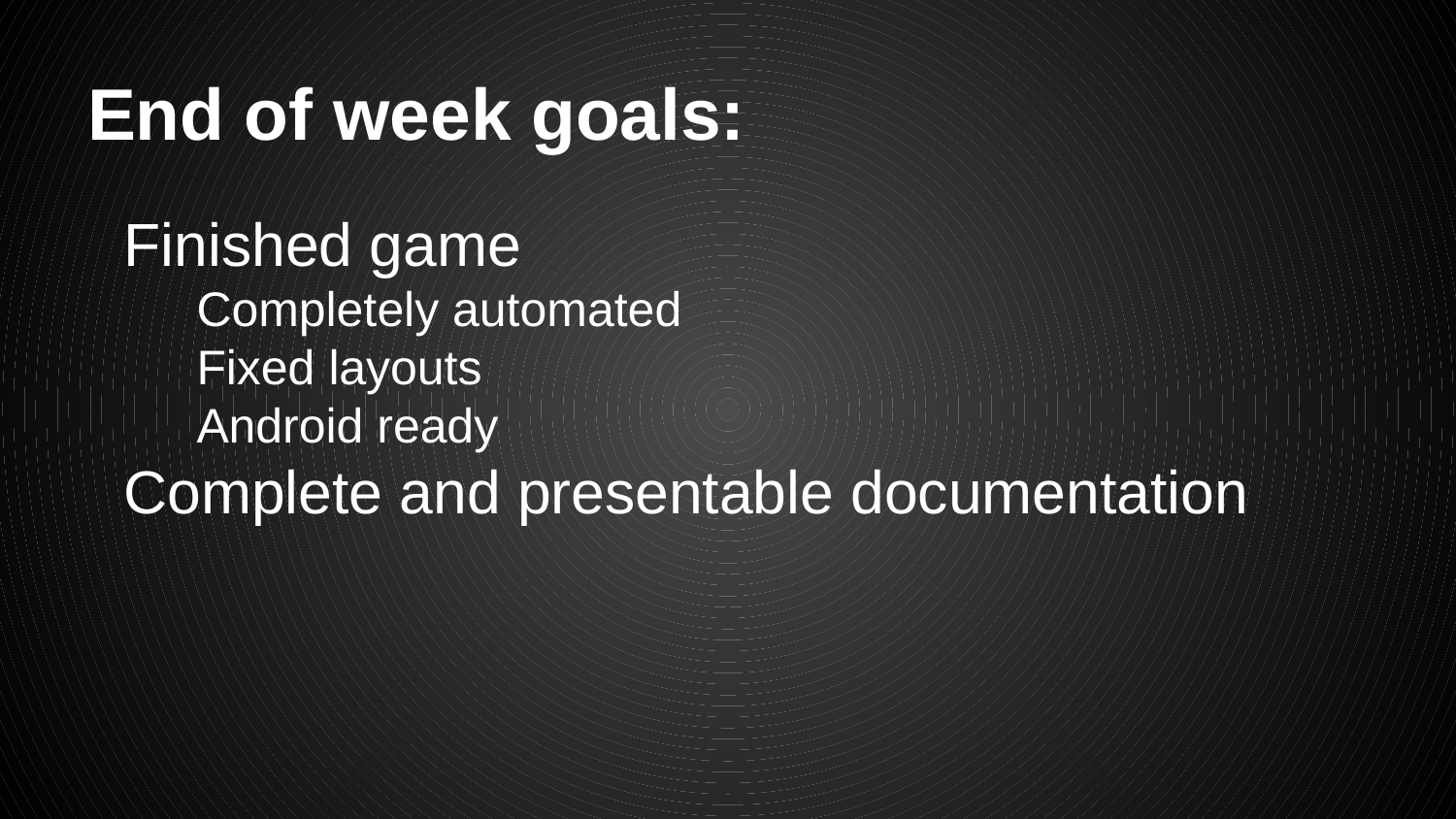

# End of week goals:
Finished game
Completely automated
Fixed layouts
Android ready
Complete and presentable documentation